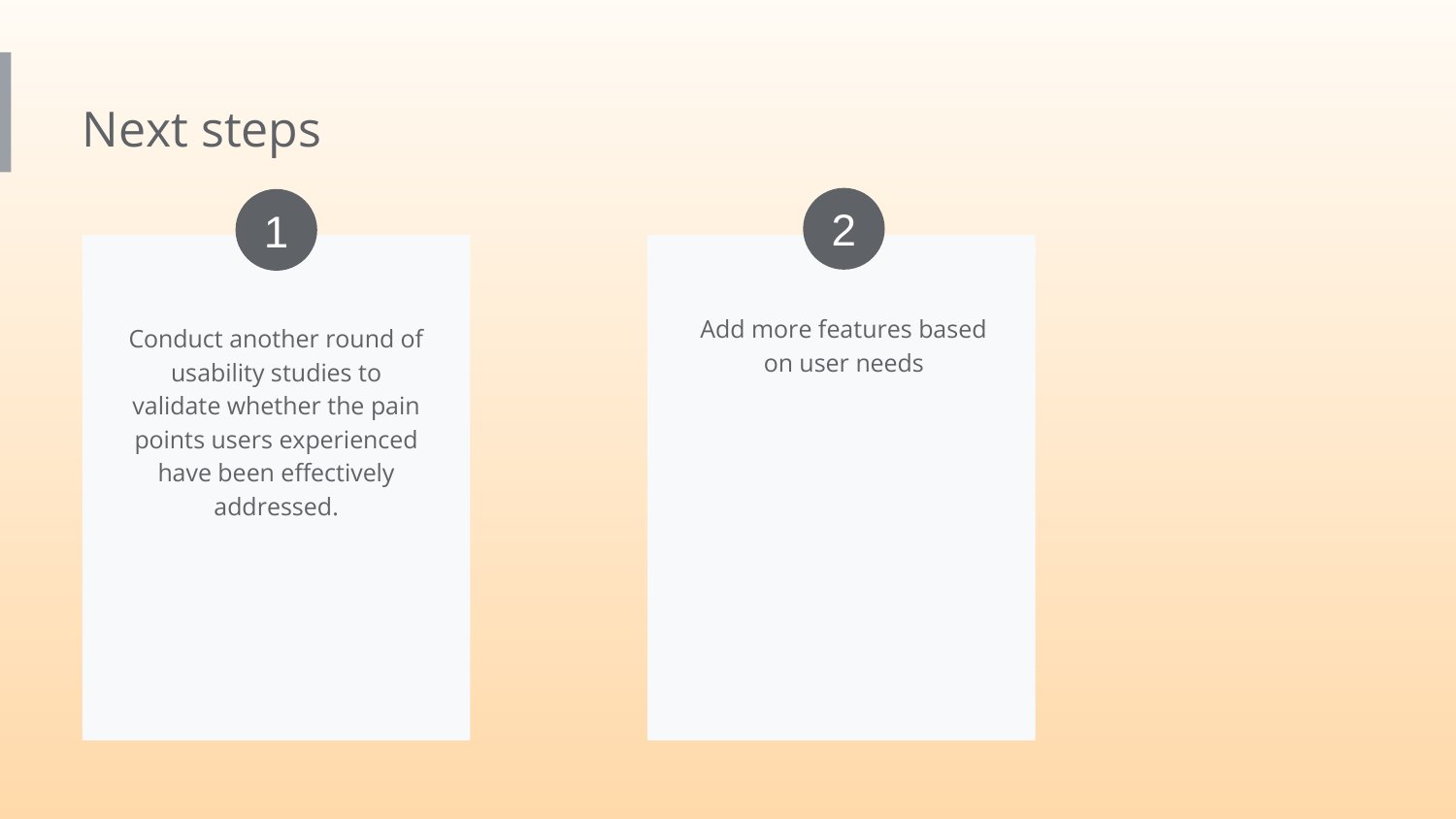

Next steps
2
1

Add more features based on user needs
Conduct another round of usability studies to validate whether the pain points users experienced have been effectively addressed.